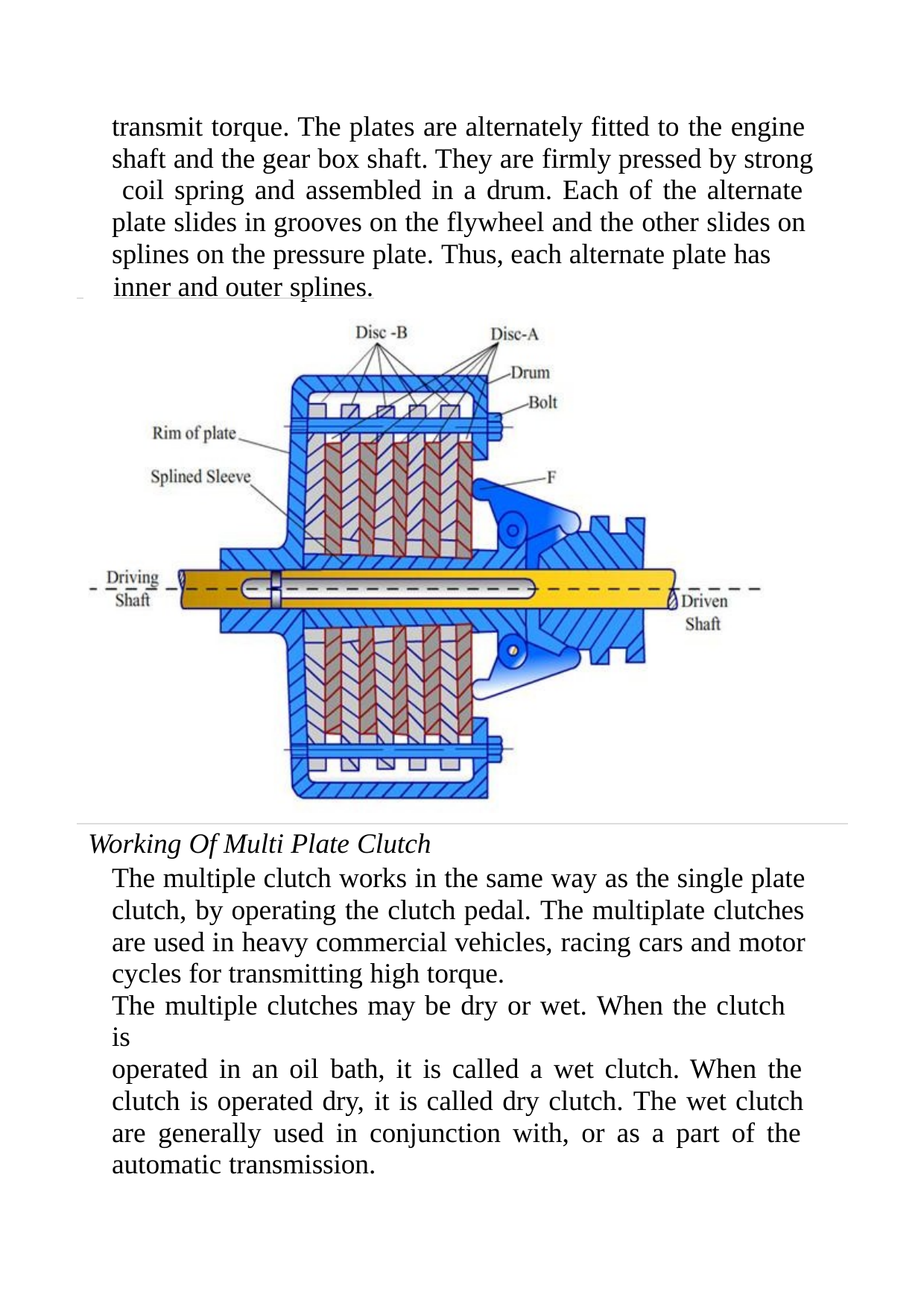

transmit torque. The plates are alternately fitted to the engine  shaft and the gear box shaft. They are firmly pressed by strong  coil spring and assembled in a drum. Each of the alternate  plate slides in grooves on the flywheel and the other slides on  splines on the pressure plate. Thus, each alternate plate has
 	inner and outer splines.

Working Of Multi Plate Clutch
The multiple clutch works in the same way as the single plate  clutch, by operating the clutch pedal. The multiplate clutches  are used in heavy commercial vehicles, racing cars and motor  cycles for transmitting high torque.
The multiple clutches may be dry or wet. When the clutch is
operated in an oil bath, it is called a wet clutch. When the  clutch is operated dry, it is called dry clutch. The wet clutch  are generally used in conjunction with, or as a part of the  automatic transmission.